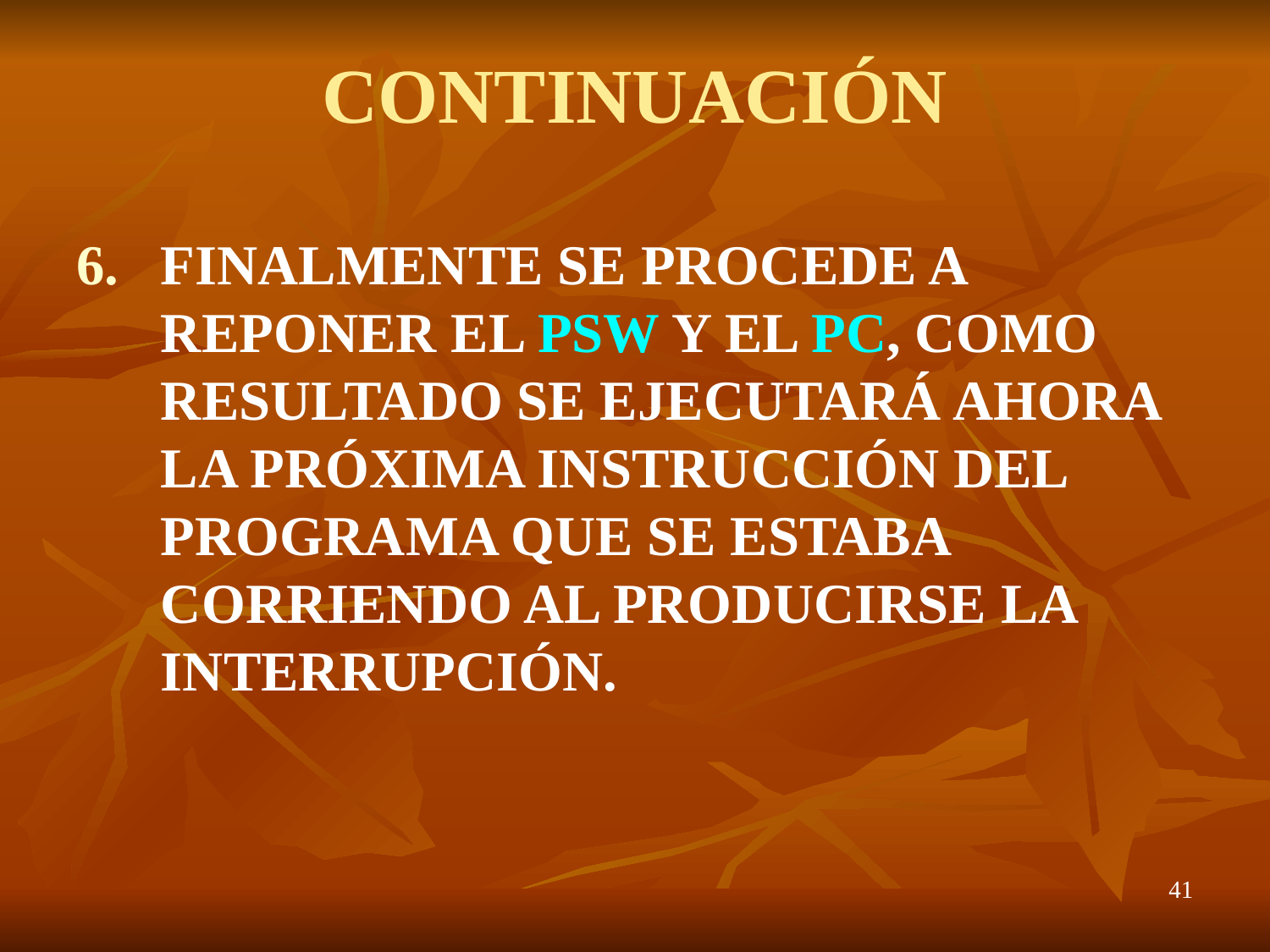

# CONTINUACIÓN
FINALMENTE SE PROCEDE A REPONER EL PSW Y EL PC, COMO RESULTADO SE EJECUTARÁ AHORA LA PRÓXIMA INSTRUCCIÓN DEL PROGRAMA QUE SE ESTABA CORRIENDO AL PRODUCIRSE LA INTERRUPCIÓN.
41